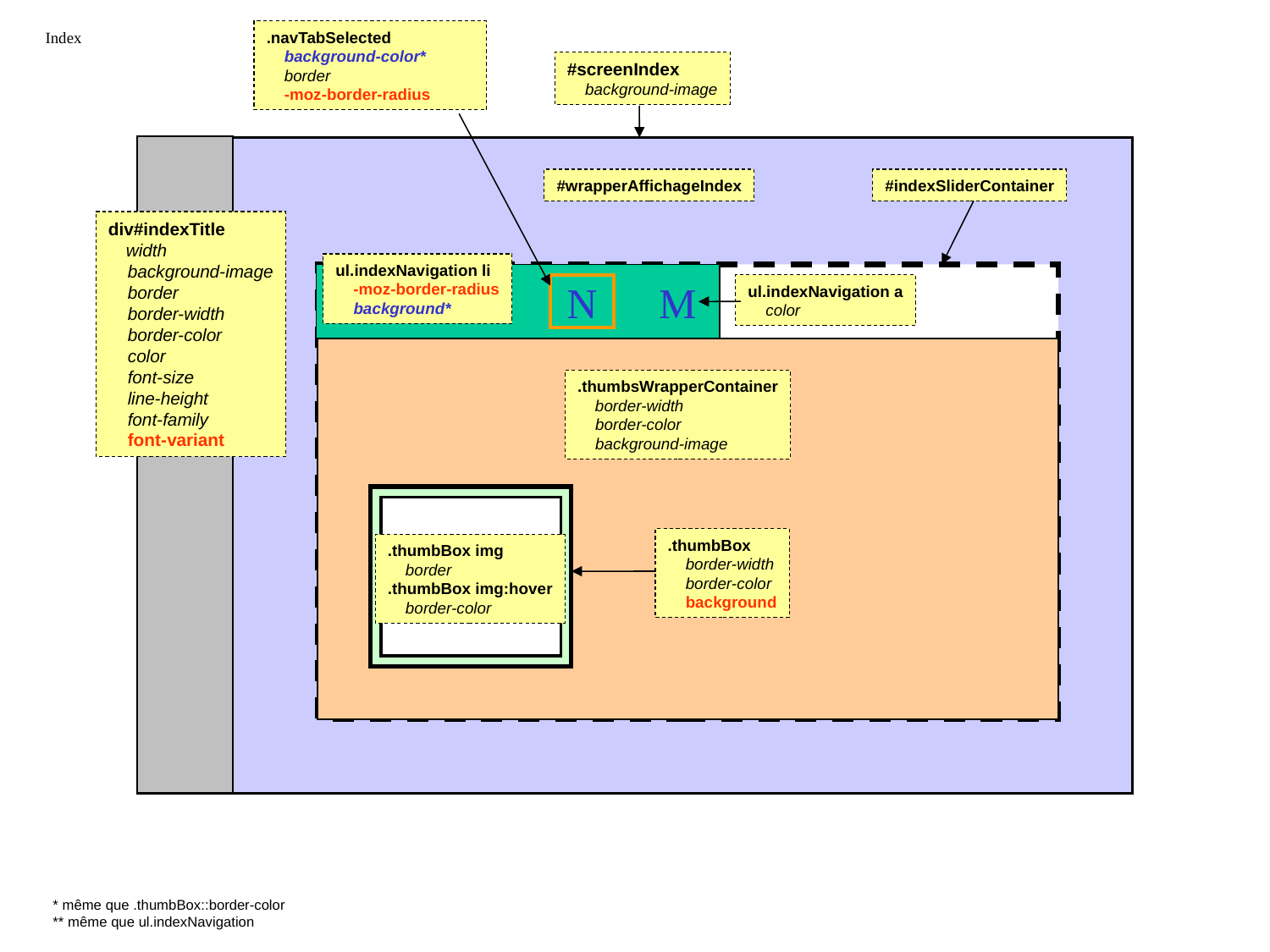

Index
.navTabSelected
    background-color*
    border
    -moz-border-radius
#screenIndex
    background-image

#wrapperAffichageIndex
#indexSliderContainer

div#indexTitle
    width
    background-image
    border
    border-width
    border-color
    color
    font-size
    line-height
    font-family
    font-variant
ul.indexNavigation li
    -moz-border-radius
    background*
     M

N
ul.indexNavigation a
    color

.thumbsWrapperContainer
    border-width
    border-color
    background-image

.thumbBox
    border-width
    border-color
    background
.thumbBox img
    border
.thumbBox img:hover
    border-color

* même que .thumbBox::border-color
** même que ul.indexNavigation